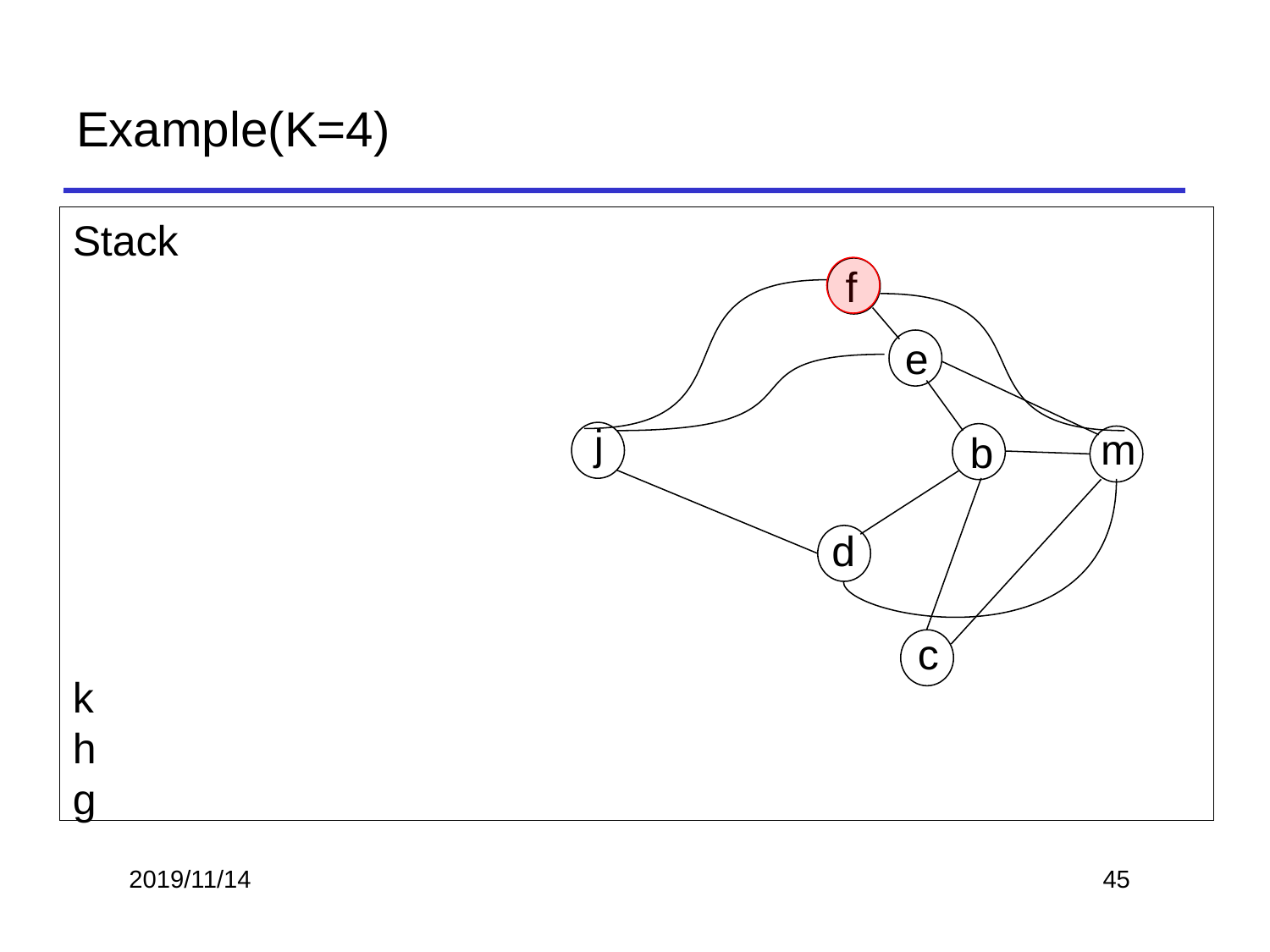

# Example(K=4)
Stack

k
h
g
f

e

j
m
b

d

c

2019/11/14
45